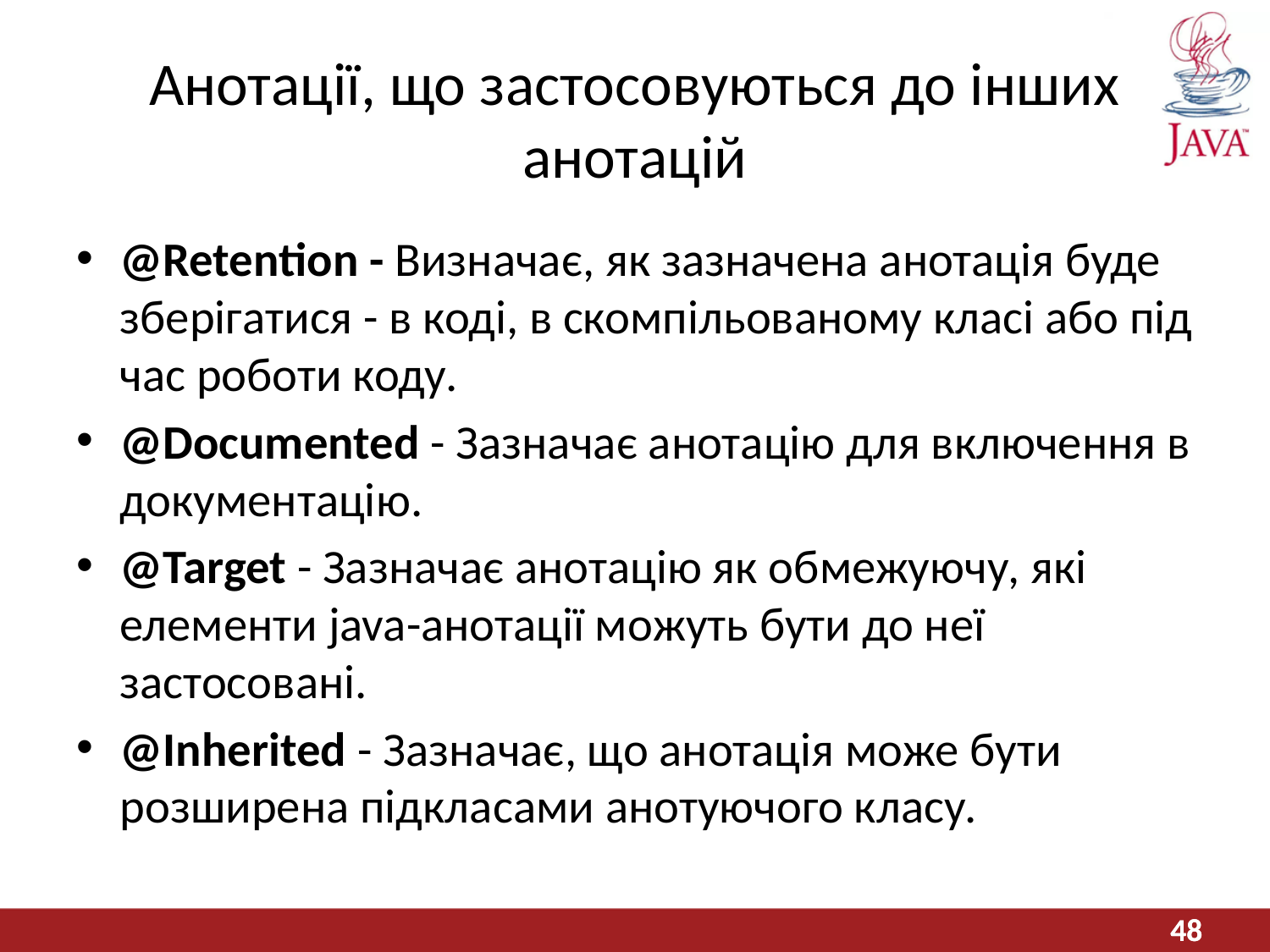

# Анотації, що застосовуються до інших анотацій
@Retention - Визначає, як зазначена анотація буде зберігатися - в коді, в скомпільованому класі або під час роботи коду.
@Documented - Зазначає анотацію для включення в документацію.
@Target - Зазначає анотацію як обмежуючу, які елементи java-анотації можуть бути до неї застосовані.
@Inherited - Зазначає, що анотація може бути розширена підкласами анотуючого класу.